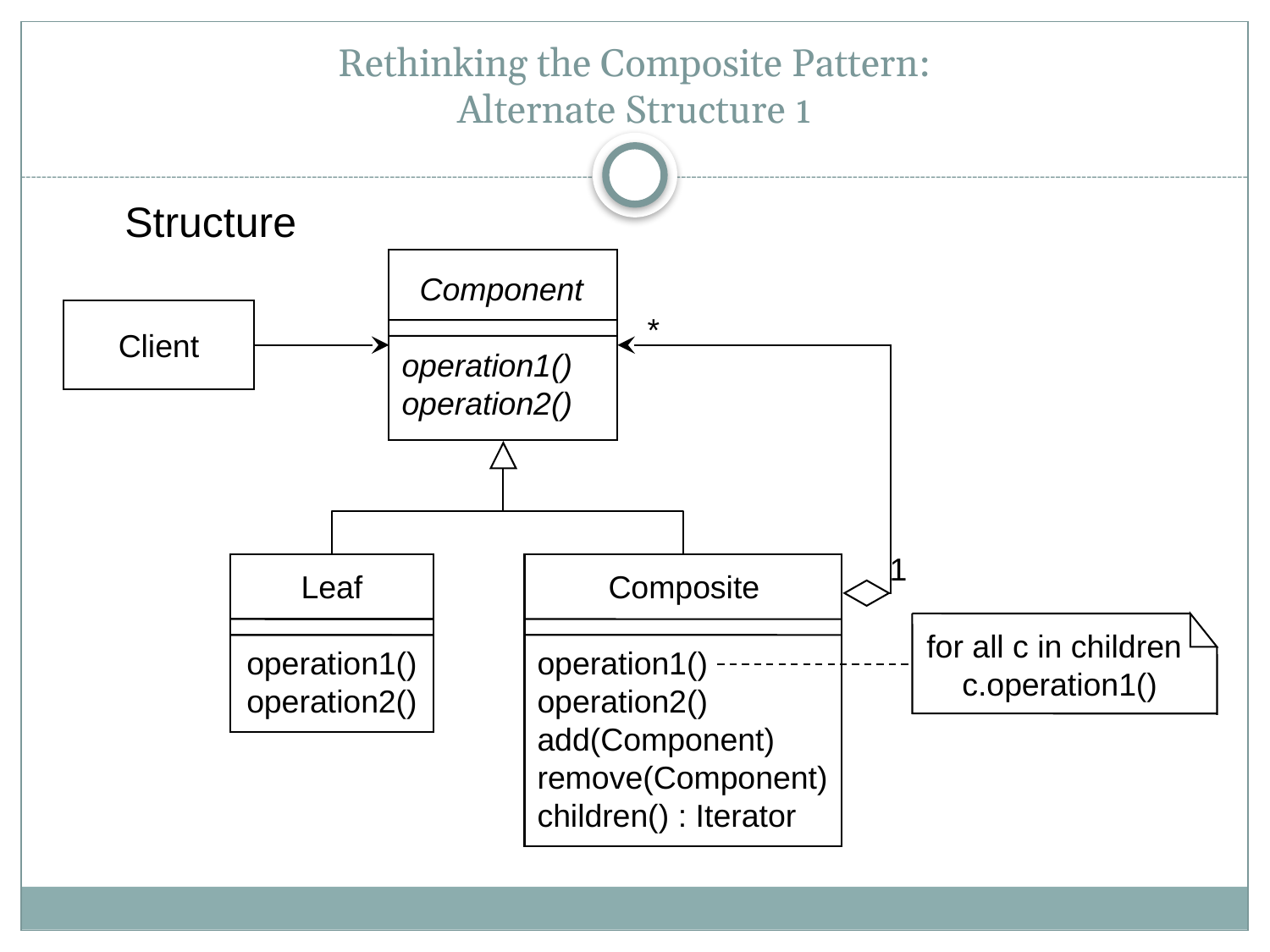

# Rethinking the Composite Pattern: Alternate Structure 1
Structure
  Component

operation1()
operation2()

Client
*

1
Leaf
operation1()
operation2()

        Composite

operation1()
operation2()
add(Component)
remove(Component)
children() : Iterator

for all c in children
    c.operation1()